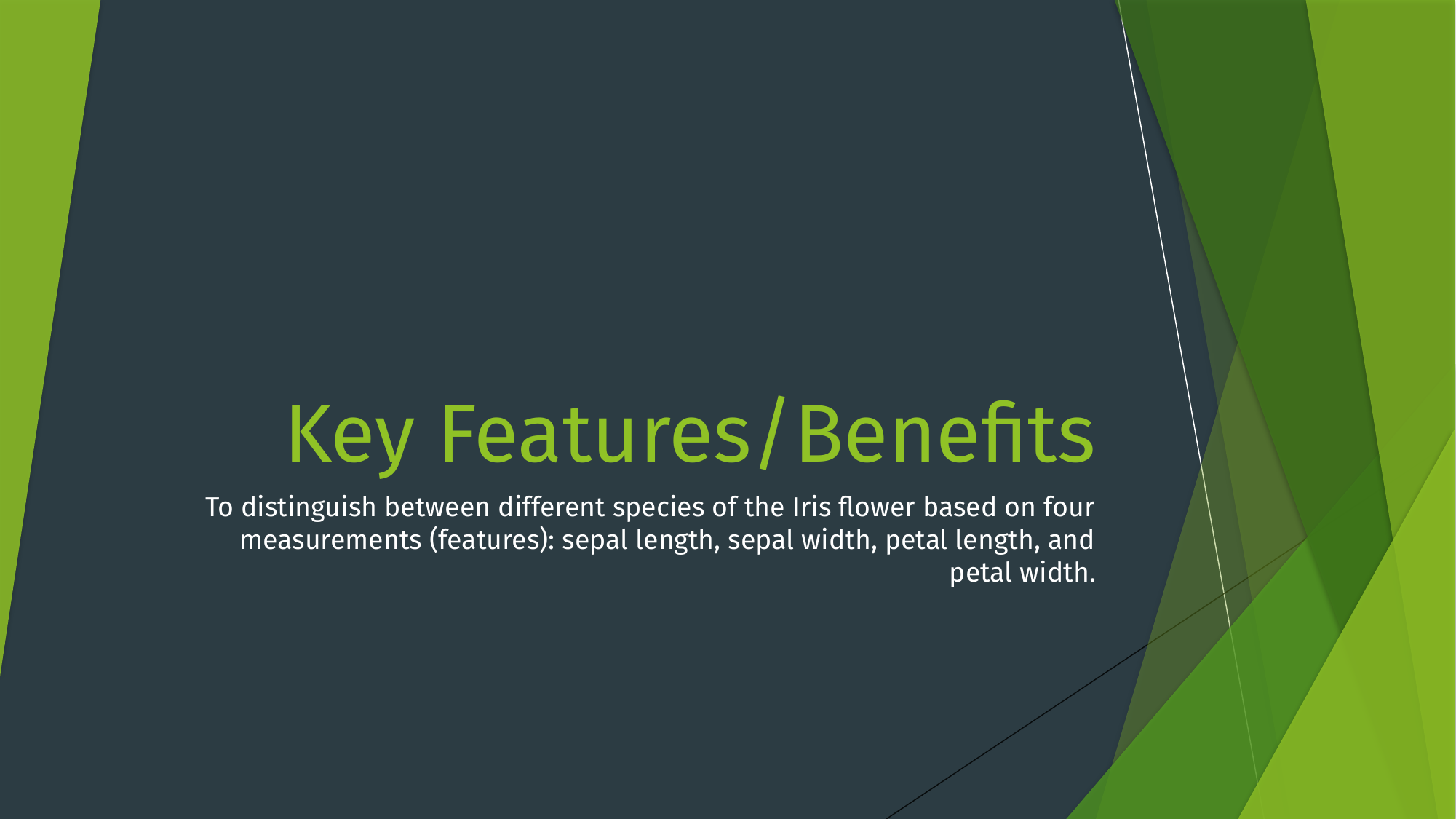

# Key Features/Benefits
To distinguish between different species of the Iris flower based on four measurements (features): sepal length, sepal width, petal length, and petal width.